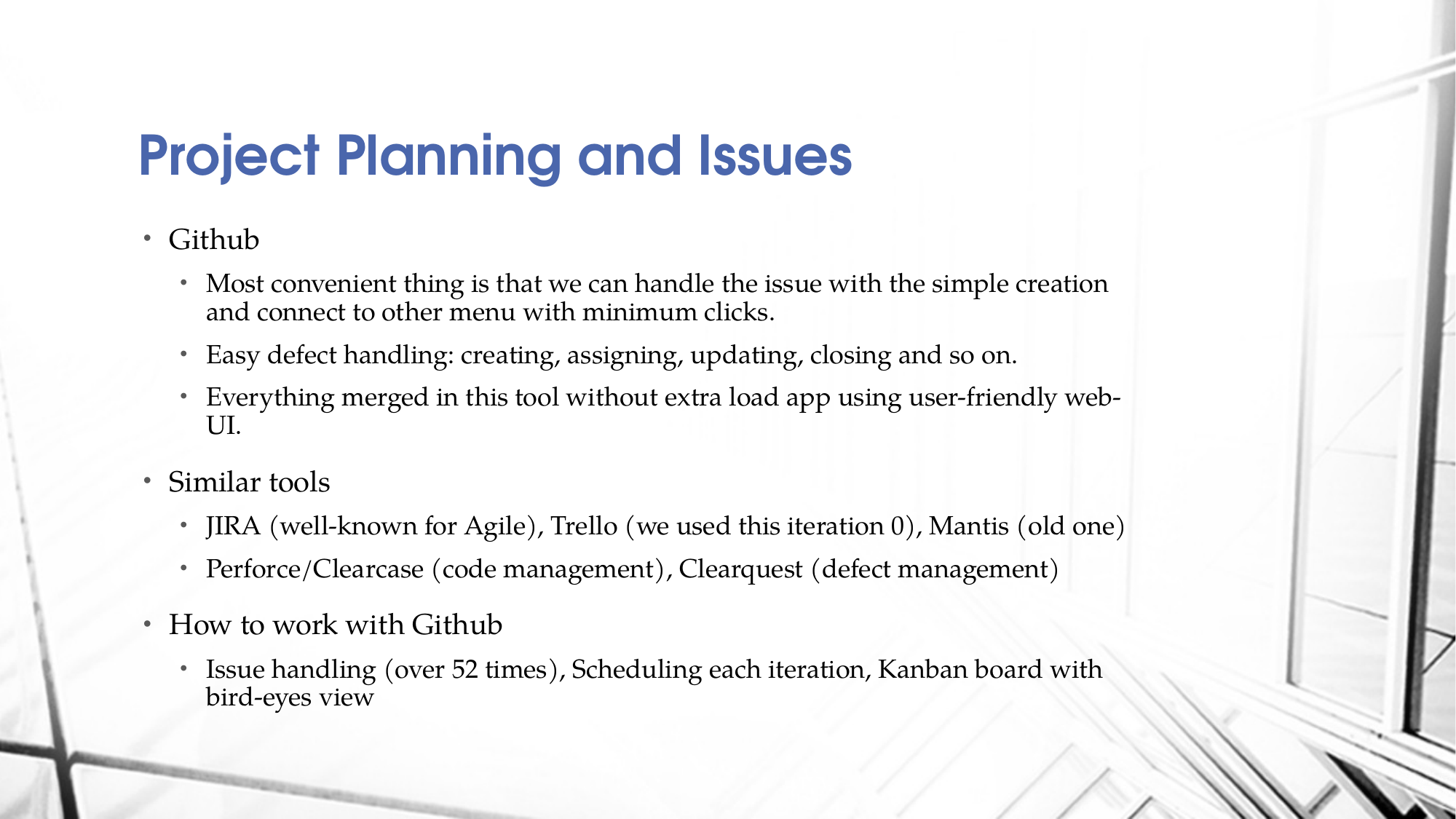

# Project Planning and Issues
Github
Most convenient thing is that we can handle the issue with the simple creation and connect to other menu with minimum clicks.
Easy defect handling: creating, assigning, updating, closing and so on.
Everything merged in this tool without extra load app using user-friendly web-UI.
Similar tools
JIRA (well-known for Agile), Trello (we used this iteration 0), Mantis (old one)
Perforce/Clearcase (code management), Clearquest (defect management)
How to work with Github
Issue handling (over 52 times), Scheduling each iteration, Kanban board with bird-eyes view